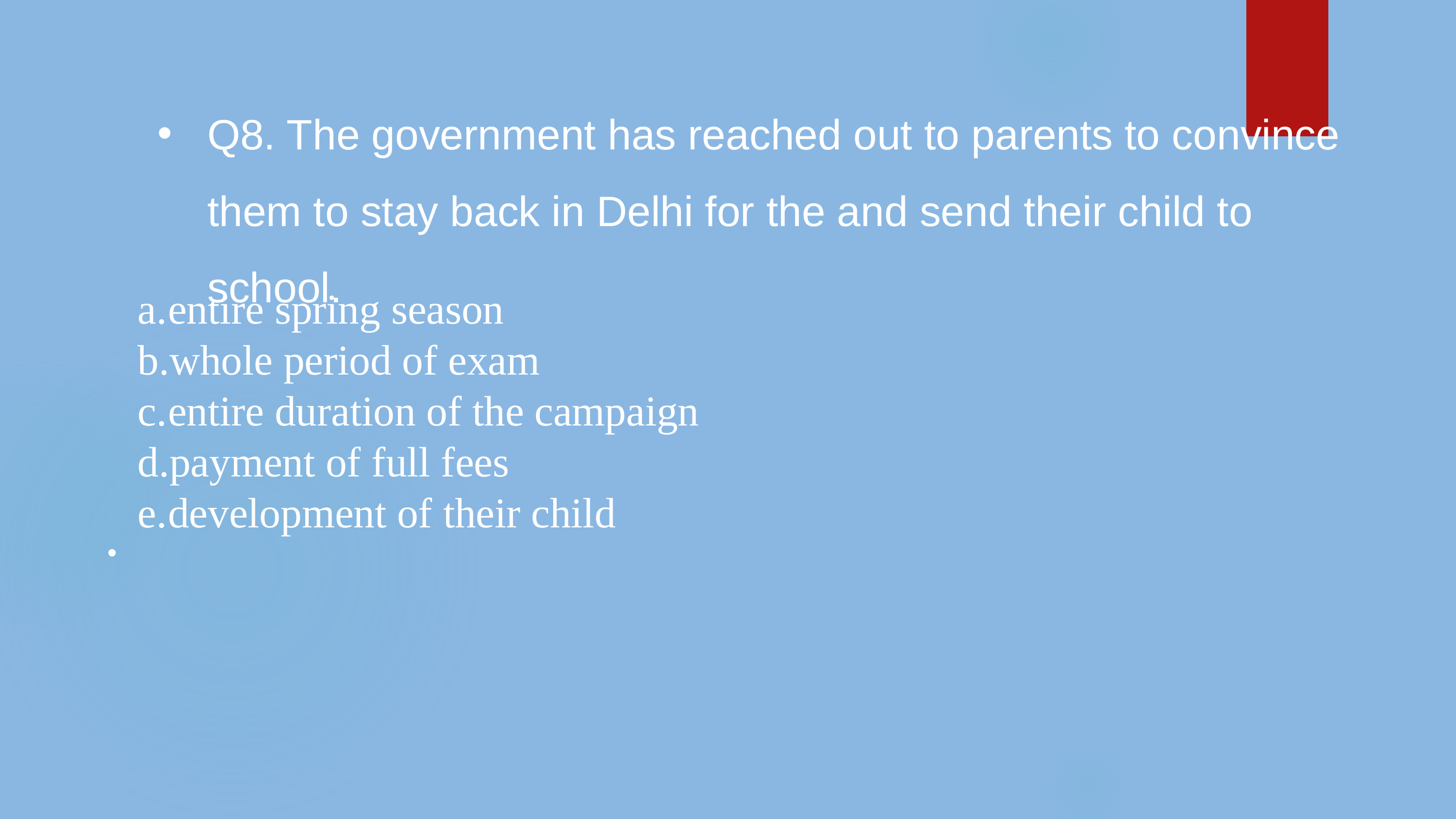

Q8. The government has reached out to parents to convince them to stay back in Delhi for the and send their child to school.
entire spring season
whole period of exam
entire duration of the campaign
payment of full fees
development of their child